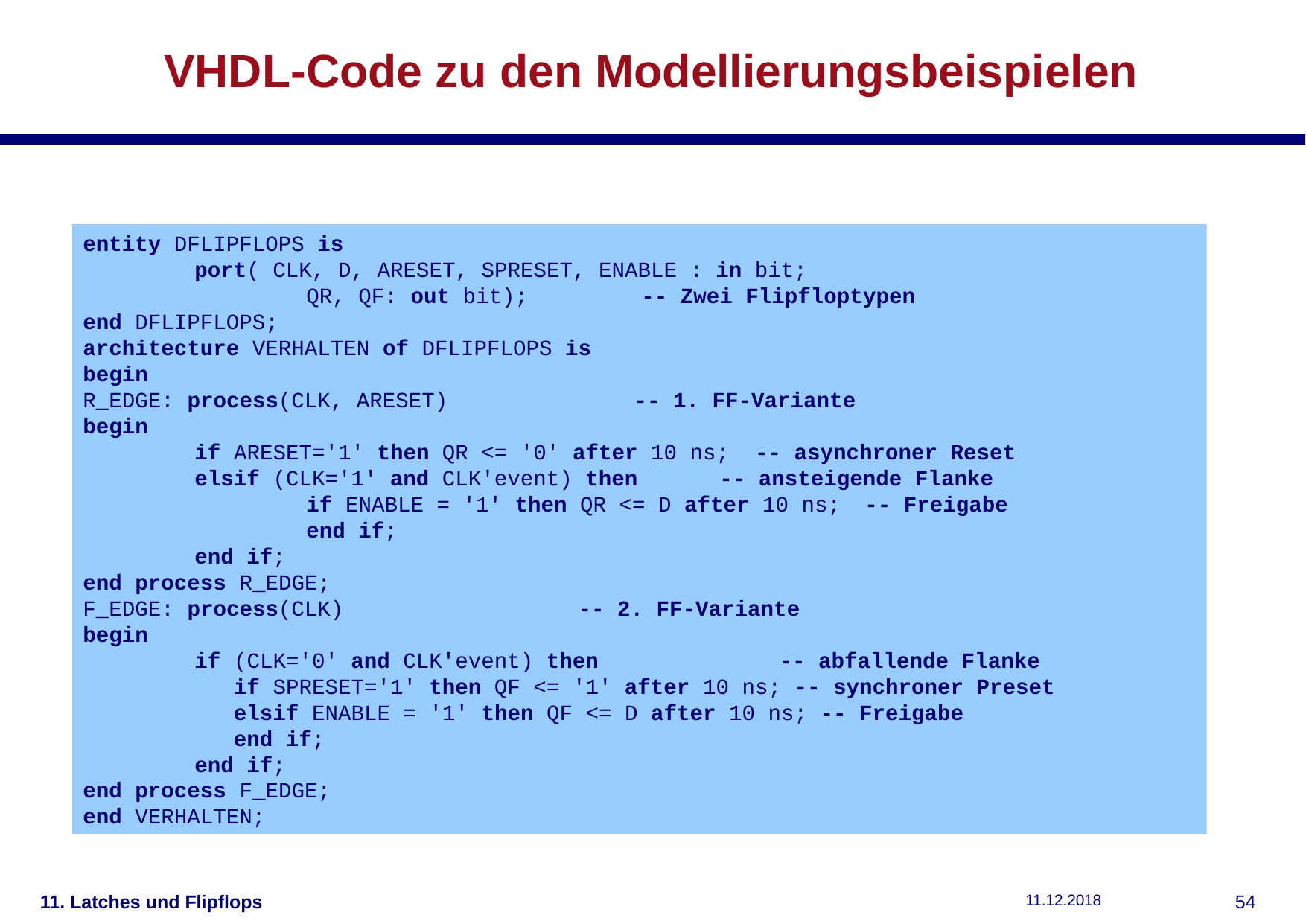

# VHDL-Code zu den Modellierungsbeispielen
entity DFLIPFLOPS is
	port( CLK, D, ARESET, SPRESET, ENABLE : in bit;
		QR, QF: out bit); 	-- Zwei Flipfloptypen
end DFLIPFLOPS;
architecture VERHALTEN of DFLIPFLOPS is
begin
R_EDGE: process(CLK, ARESET)	        -- 1. FF-Variante
begin
	if ARESET='1' then QR <= '0' after 10 ns;  -- asynchroner Reset
	elsif (CLK='1' and CLK'event) then	      -- ansteigende Flanke
		if ENABLE = '1' then QR <= D after 10 ns;	-- Freigabe
		end if;
	end if;
end process R_EDGE;
F_EDGE: process(CLK)                  -- 2. FF-Variante
begin
	if (CLK='0' and CLK'event) then		  -- abfallende Flanke
	   if SPRESET='1' then QF <= '1' after 10 ns; -- synchroner Preset
	   elsif ENABLE = '1' then QF <= D after 10 ns; -- Freigabe
	   end if;
	end if;
end process F_EDGE;
end VERHALTEN;
11. Latches und Flipflops
11.12.2018
54